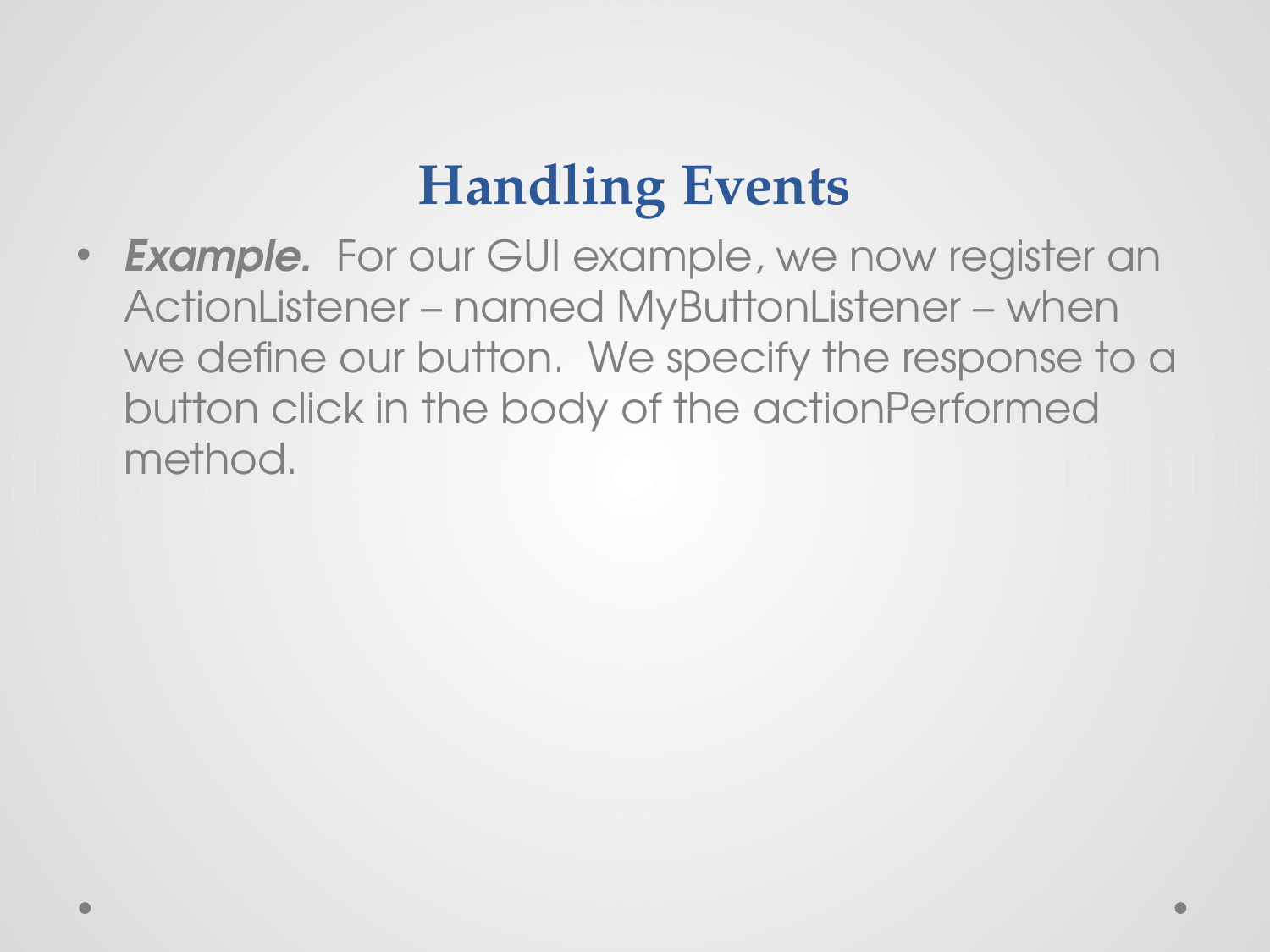

# Handling Events
Example.  For our GUI example, we now register an ActionListener – named MyButtonListener – when we define our button.  We specify the response to a
button click in the body of the actionPerformed method.